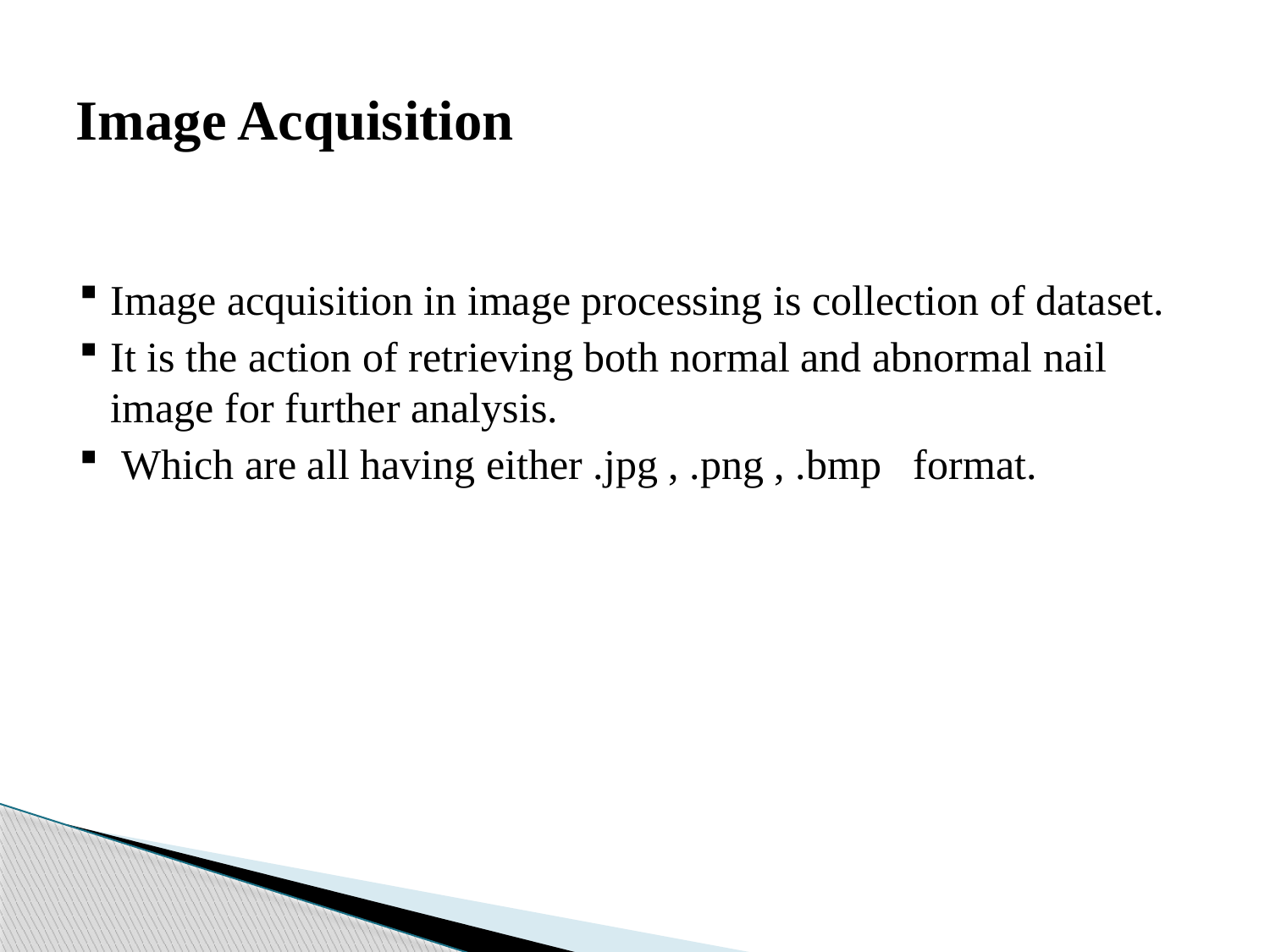

# Image Acquisition

Image acquisition in image processing is collection of dataset.
It is the action of retrieving both normal and abnormal nail image for further analysis.
 Which are all having either .jpg , .png , .bmp   format.